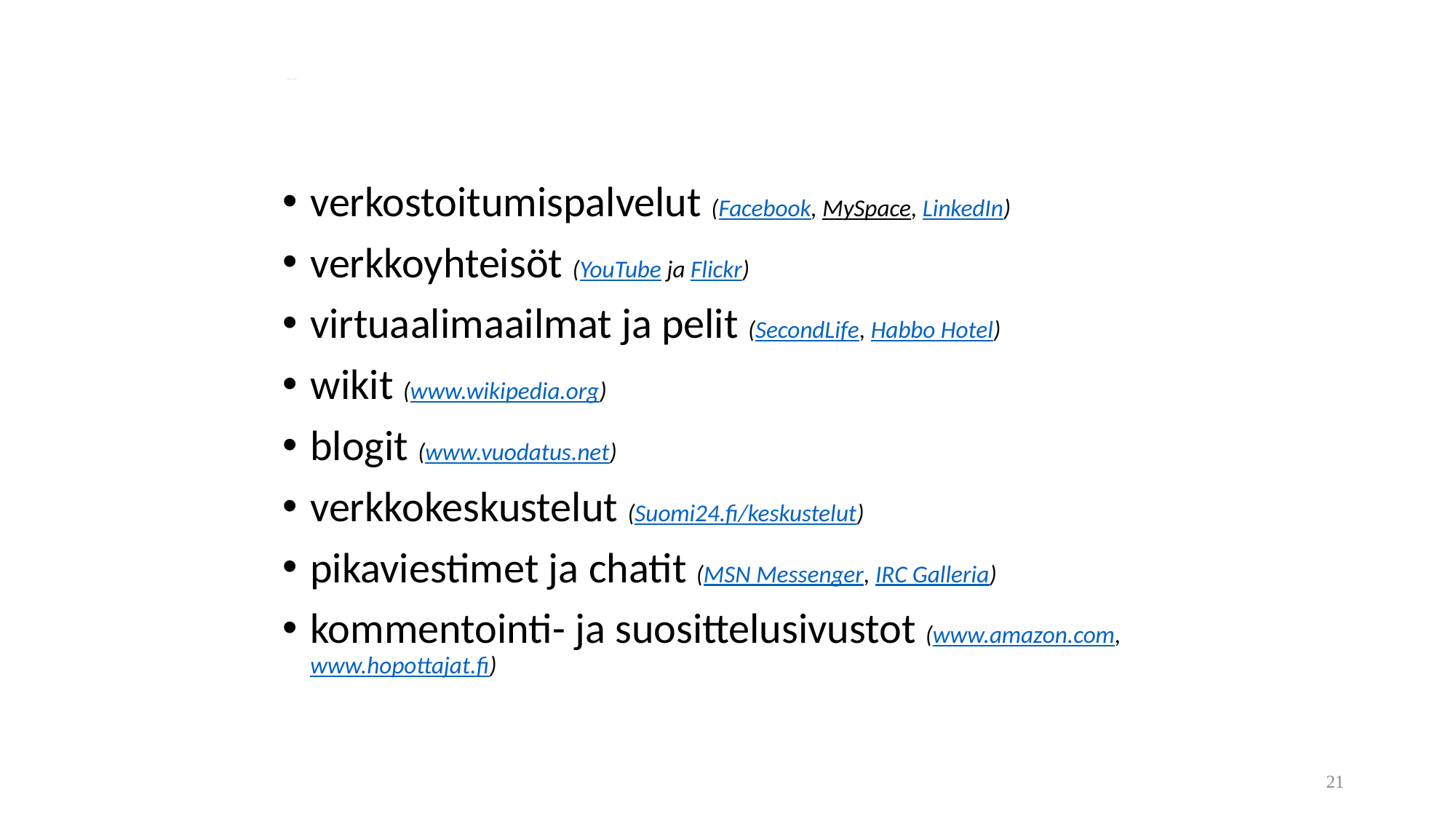

# Mainonta sosiaalisissa medioissa (social media advertising)
verkostoitumispalvelut (Facebook, MySpace, LinkedIn)
verkkoyhteisöt (YouTube ja Flickr)
virtuaalimaailmat ja pelit (SecondLife, Habbo Hotel)
wikit (www.wikipedia.org)
blogit (www.vuodatus.net)
verkkokeskustelut (Suomi24.fi/keskustelut)
pikaviestimet ja chatit (MSN Messenger, IRC Galleria)
kommentointi- ja suosittelusivustot (www.amazon.com, www.hopottajat.fi)
21